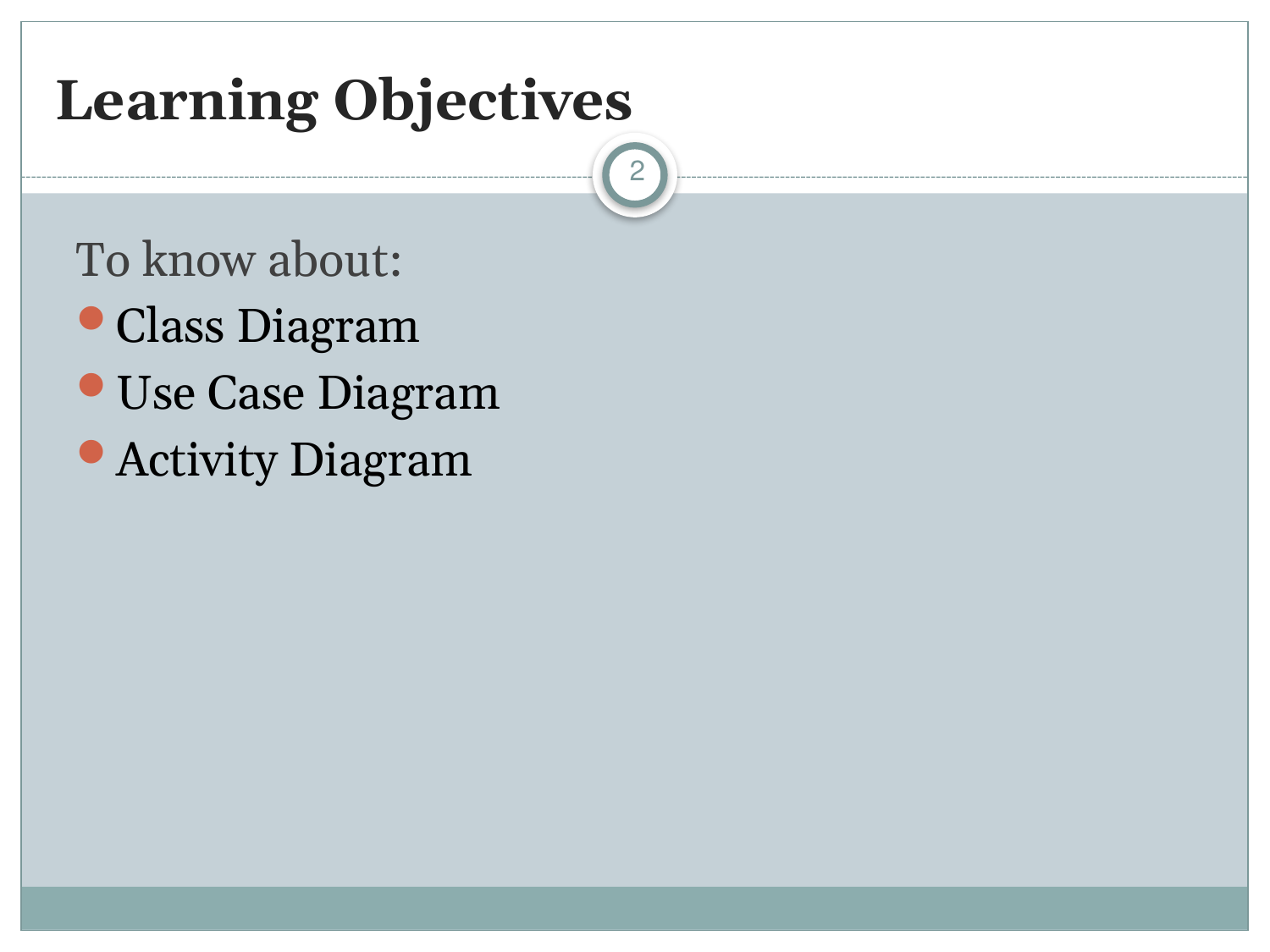

# Learning Objectives
2
To know about:
Class Diagram
Use Case Diagram
Activity Diagram